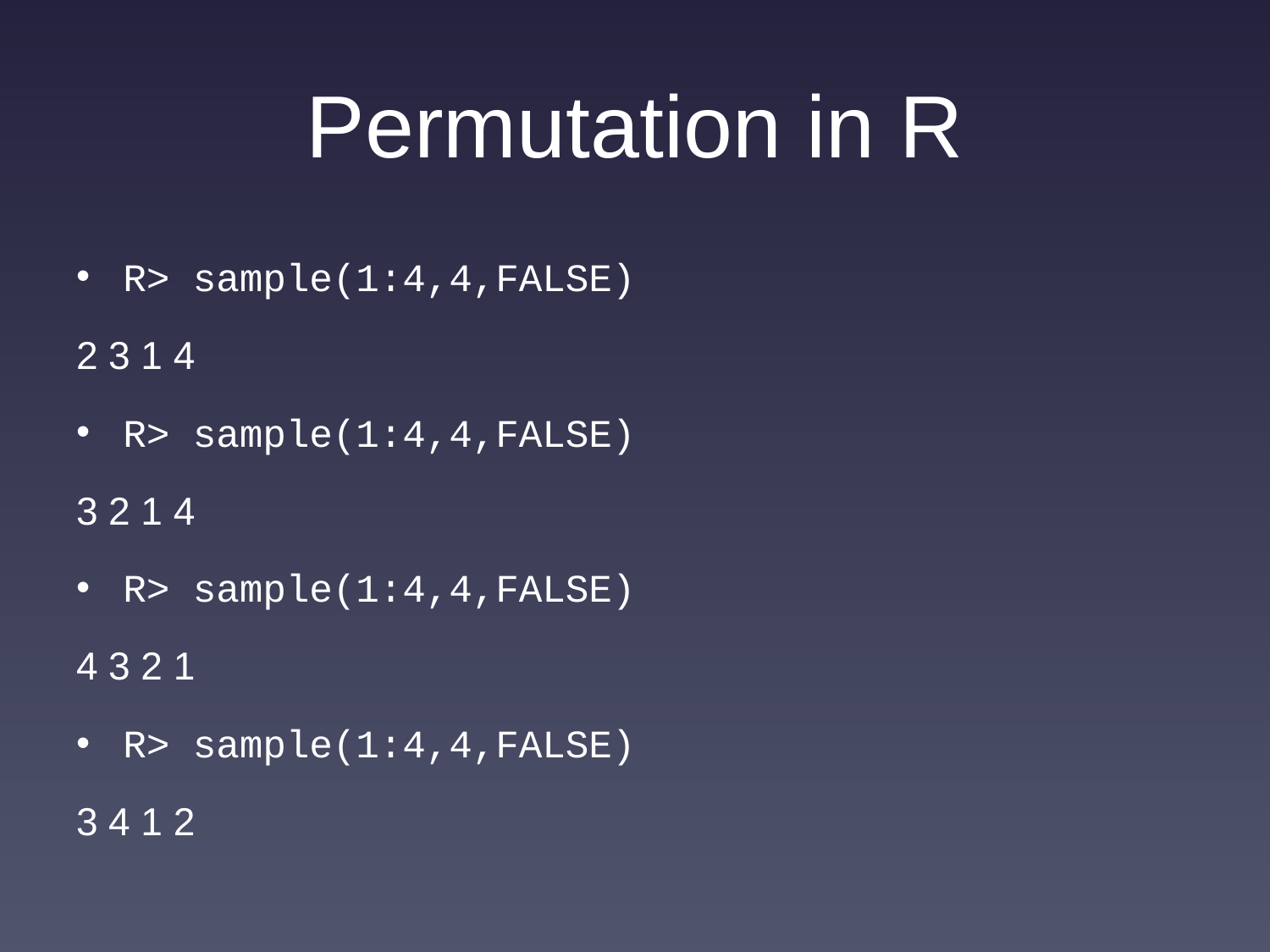

# Permutation in R
R> sample(1:4,4,FALSE)
2 3 1 4
R> sample(1:4,4,FALSE)
3 2 1 4
R> sample(1:4,4,FALSE)
4 3 2 1
R> sample(1:4,4,FALSE)
3 4 1 2